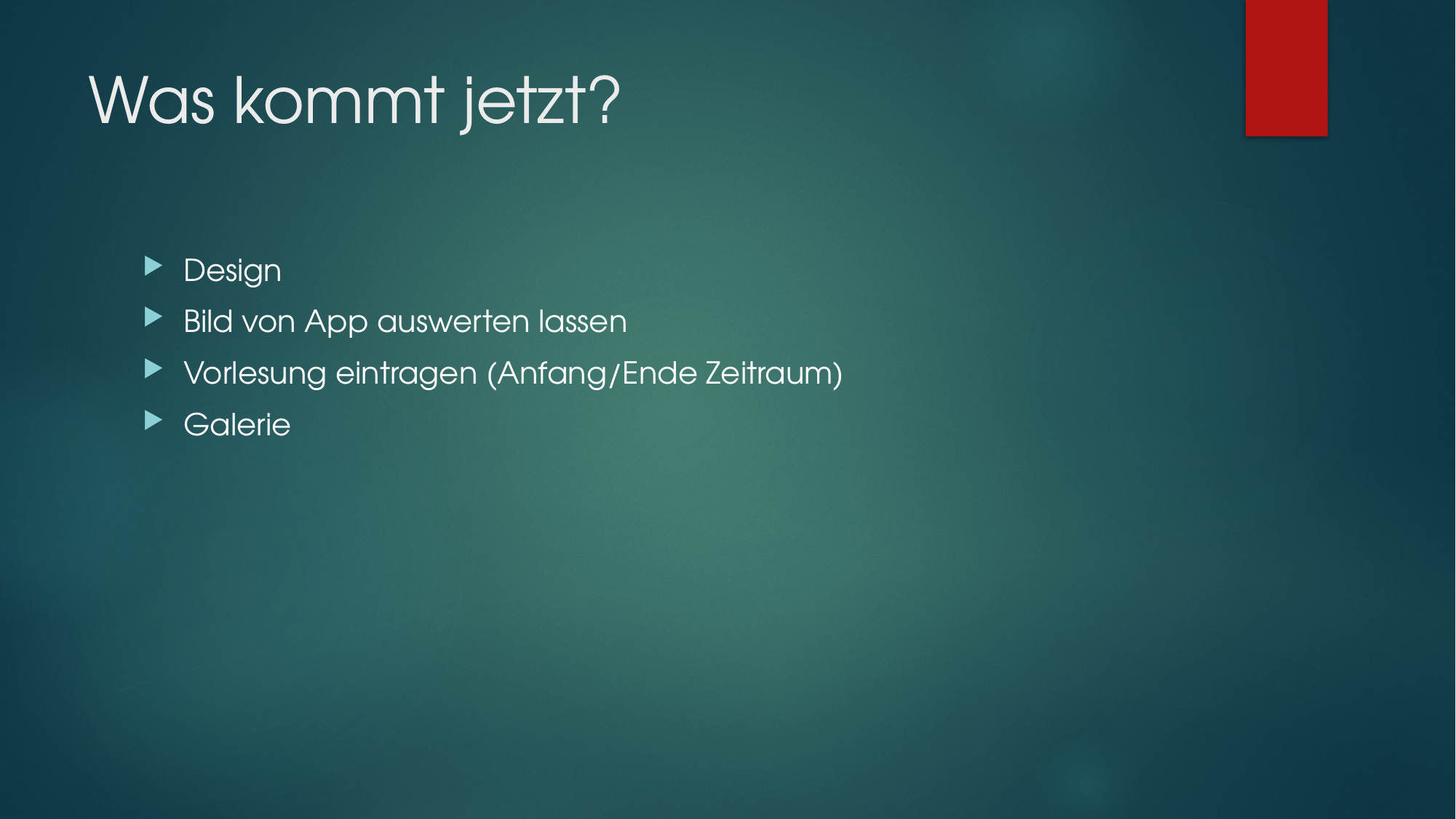

# Was kommt jetzt?
Design
Bild von App auswerten lassen
Vorlesung eintragen (Anfang/Ende Zeitraum)
Galerie